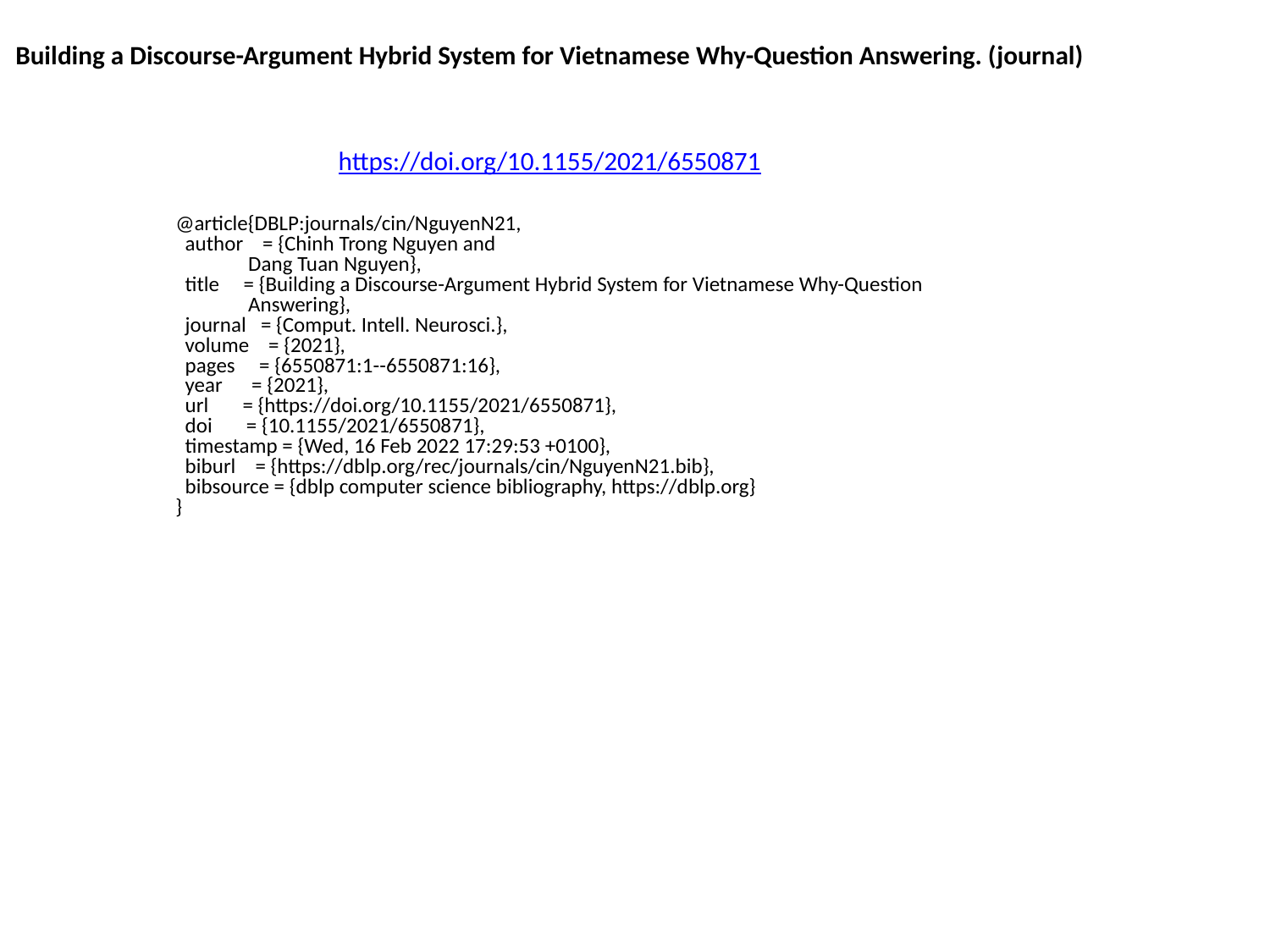

Building a Discourse-Argument Hybrid System for Vietnamese Why-Question Answering. (journal)

https://doi.org/10.1155/2021/6550871

@article{DBLP:journals/cin/NguyenN21,
  author    = {Chinh Trong Nguyen and
               Dang Tuan Nguyen},
  title     = {Building a Discourse-Argument Hybrid System for Vietnamese Why-Question
               Answering},
  journal   = {Comput. Intell. Neurosci.},
  volume    = {2021},
  pages     = {6550871:1--6550871:16},
  year      = {2021},
  url       = {https://doi.org/10.1155/2021/6550871},
  doi       = {10.1155/2021/6550871},
  timestamp = {Wed, 16 Feb 2022 17:29:53 +0100},
  biburl    = {https://dblp.org/rec/journals/cin/NguyenN21.bib},
  bibsource = {dblp computer science bibliography, https://dblp.org}
}